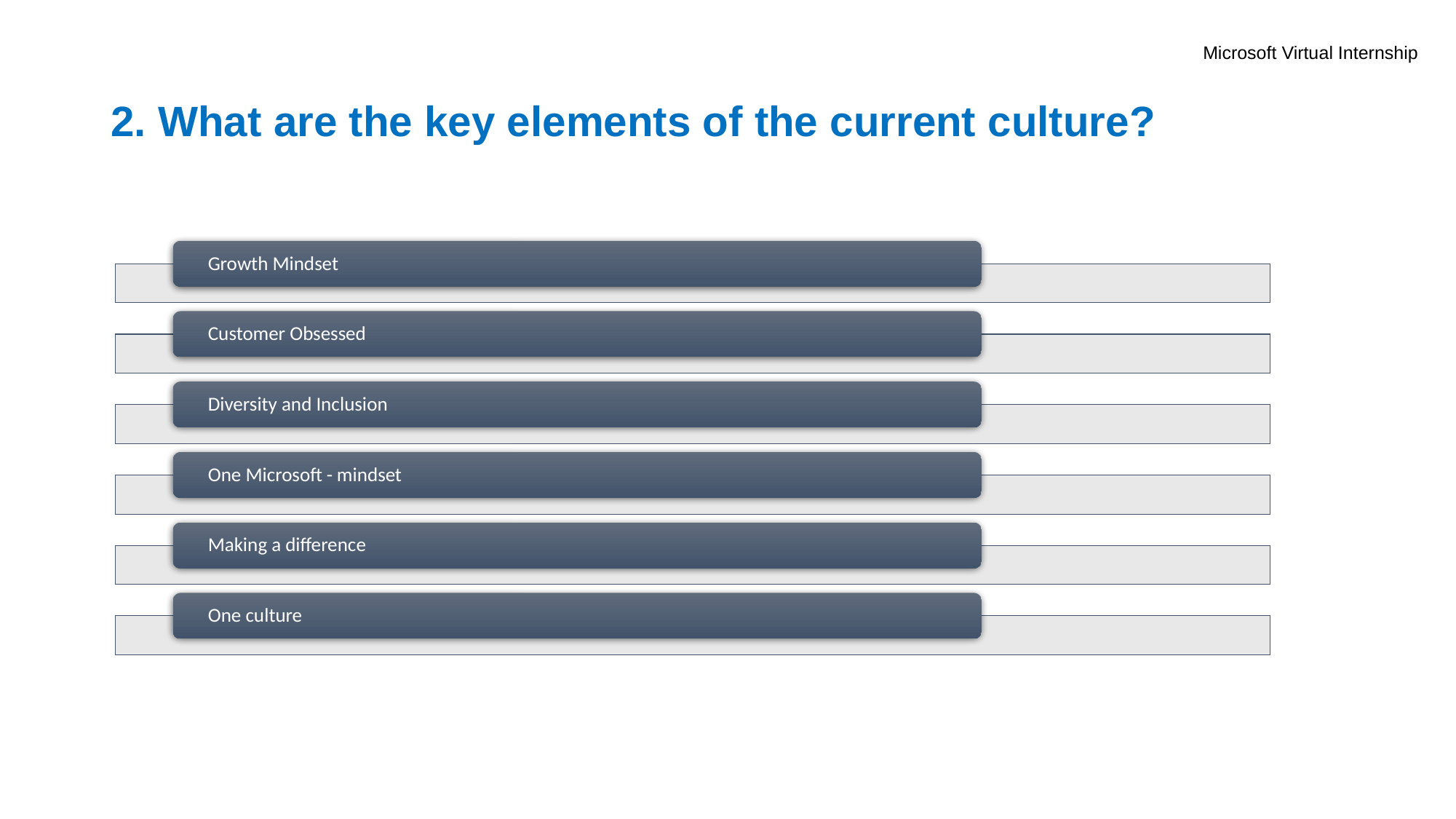

Microsoft Virtual Internship
# 2. What are the key elements of the current culture?
Growth Mindset
Customer Obsessed
Diversity and Inclusion
One Microsoft - mindset
Making a difference
One culture